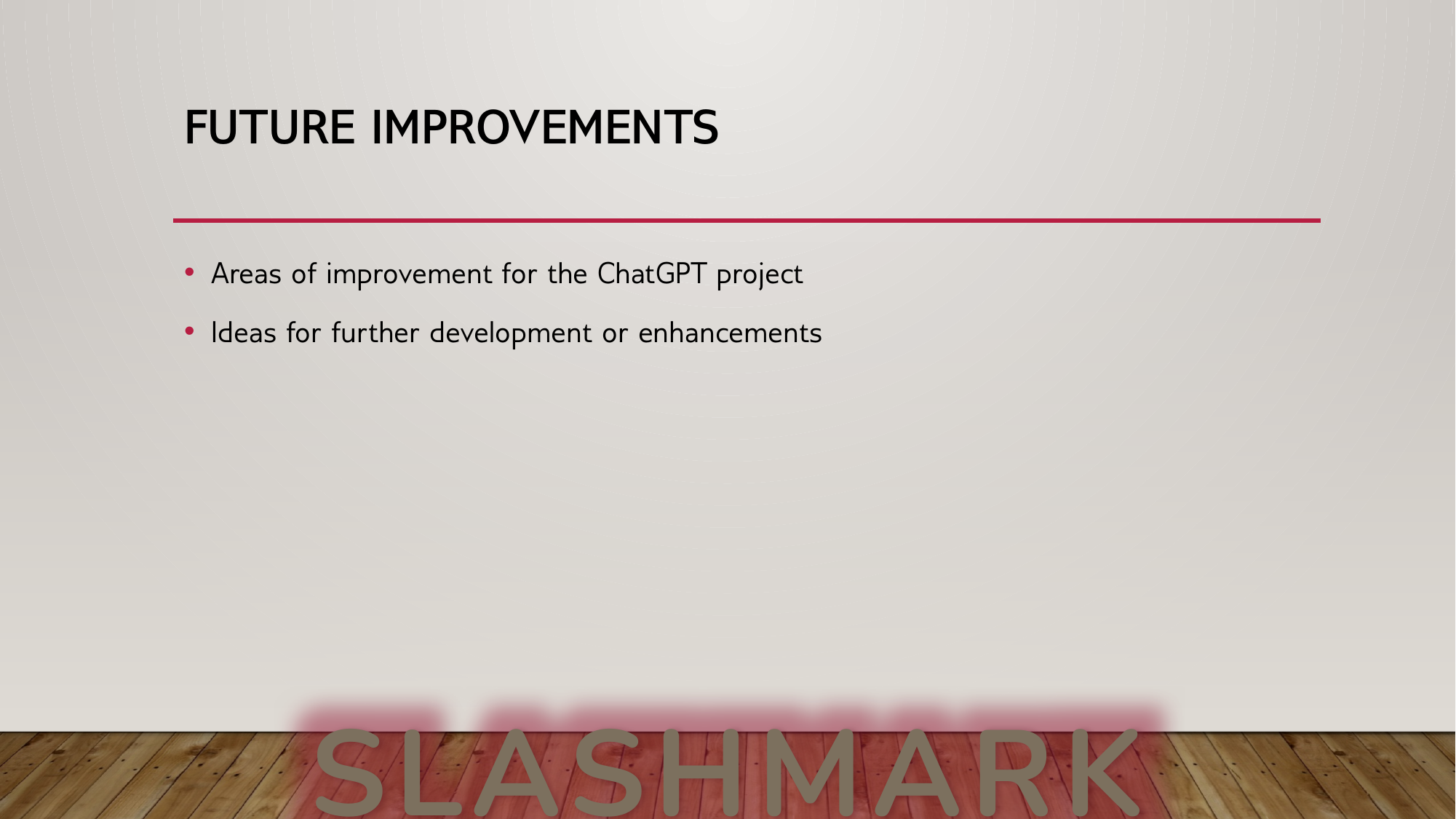

# Future Improvements
Areas of improvement for the ChatGPT project
Ideas for further development or enhancements
SLASHMARK